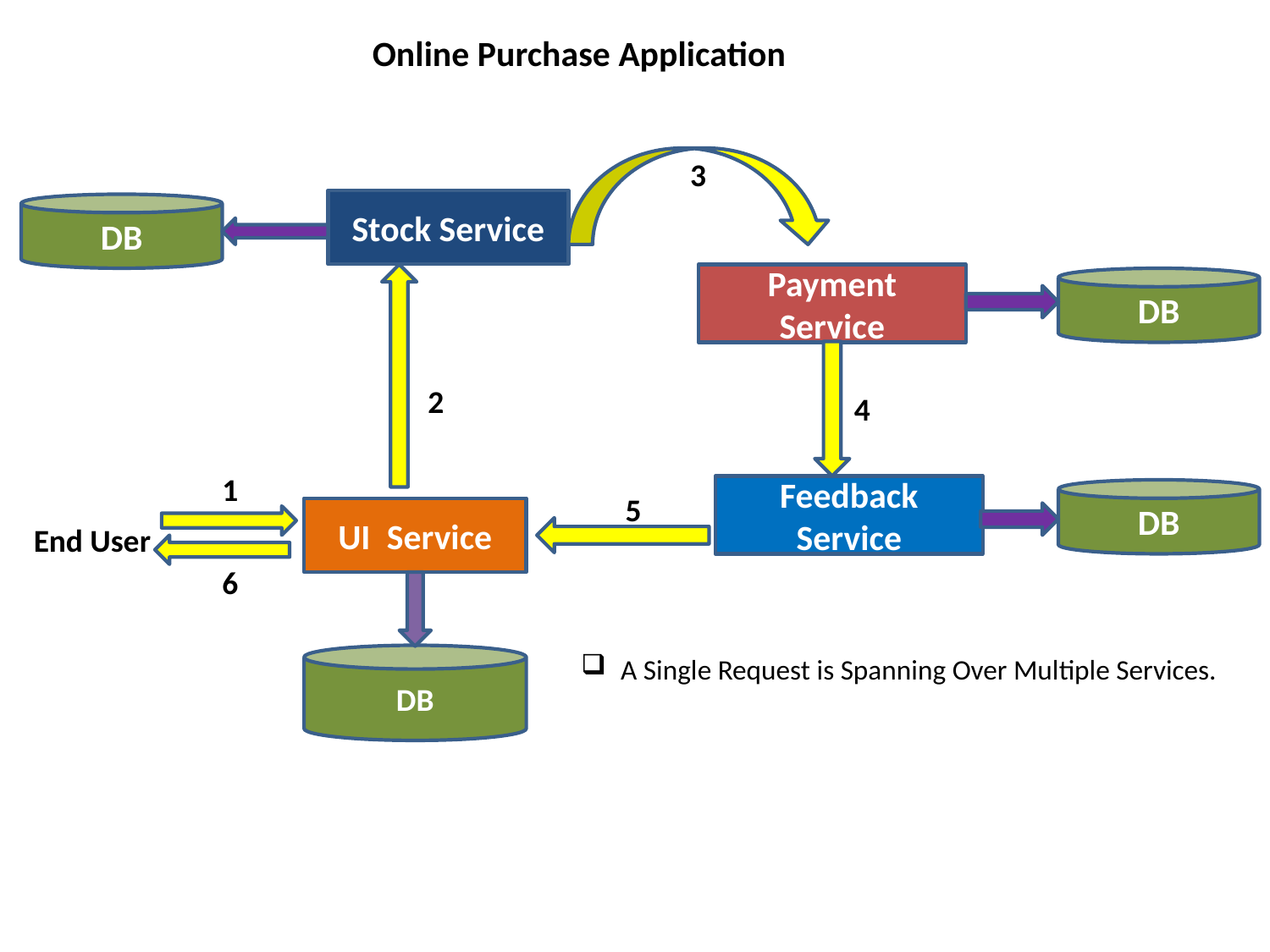

Online Purchase Application

3
Stock Service
DB

Payment Service
DB

2
4

1
Feedback Service
DB
5
UI  Service

End User

6

DB
A Single Request is Spanning Over Multiple Services.